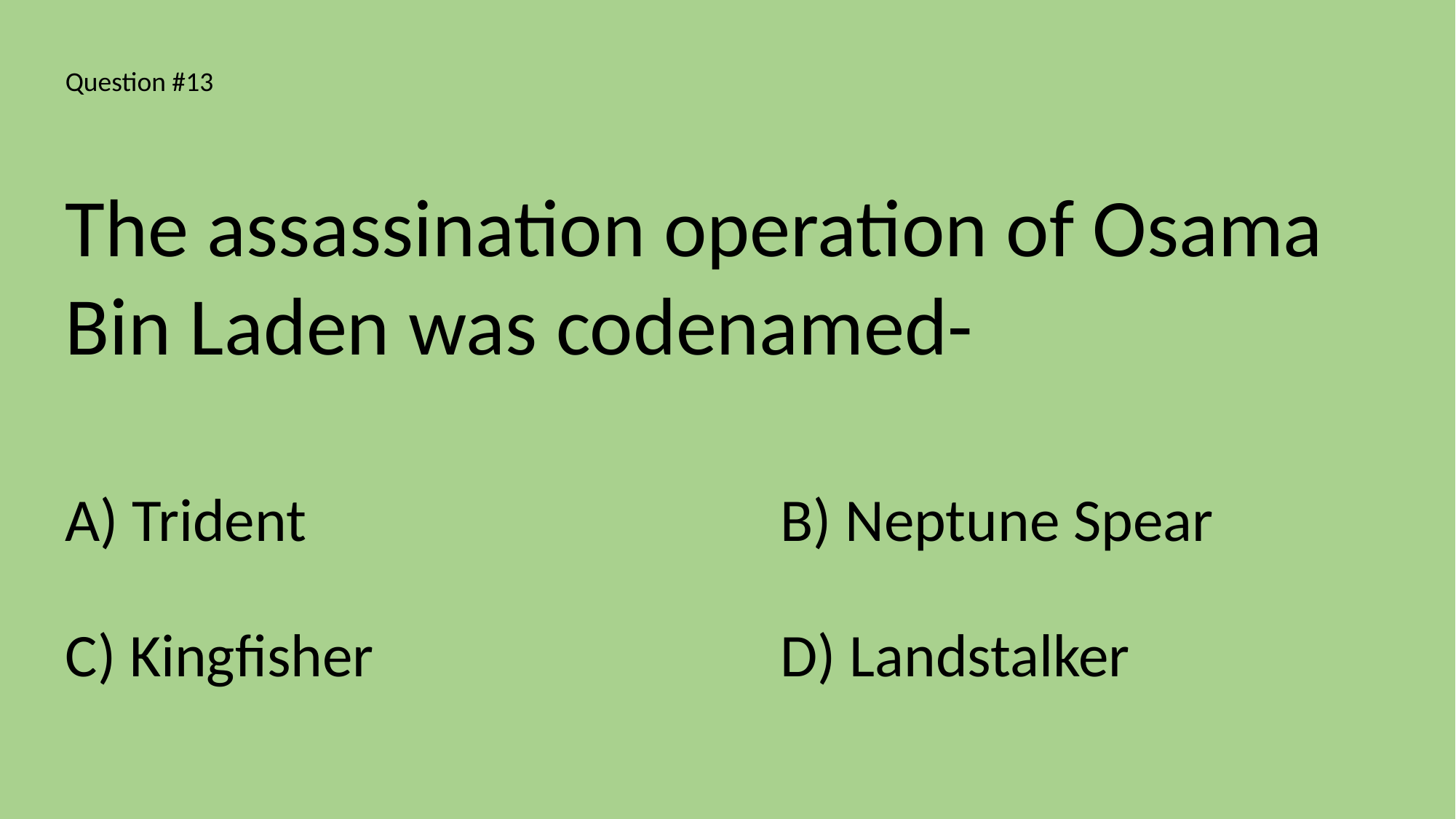

Question #13
The assassination operation of Osama Bin Laden was codenamed-
A) Trident
B) Neptune Spear
C) Kingfisher
D) Landstalker